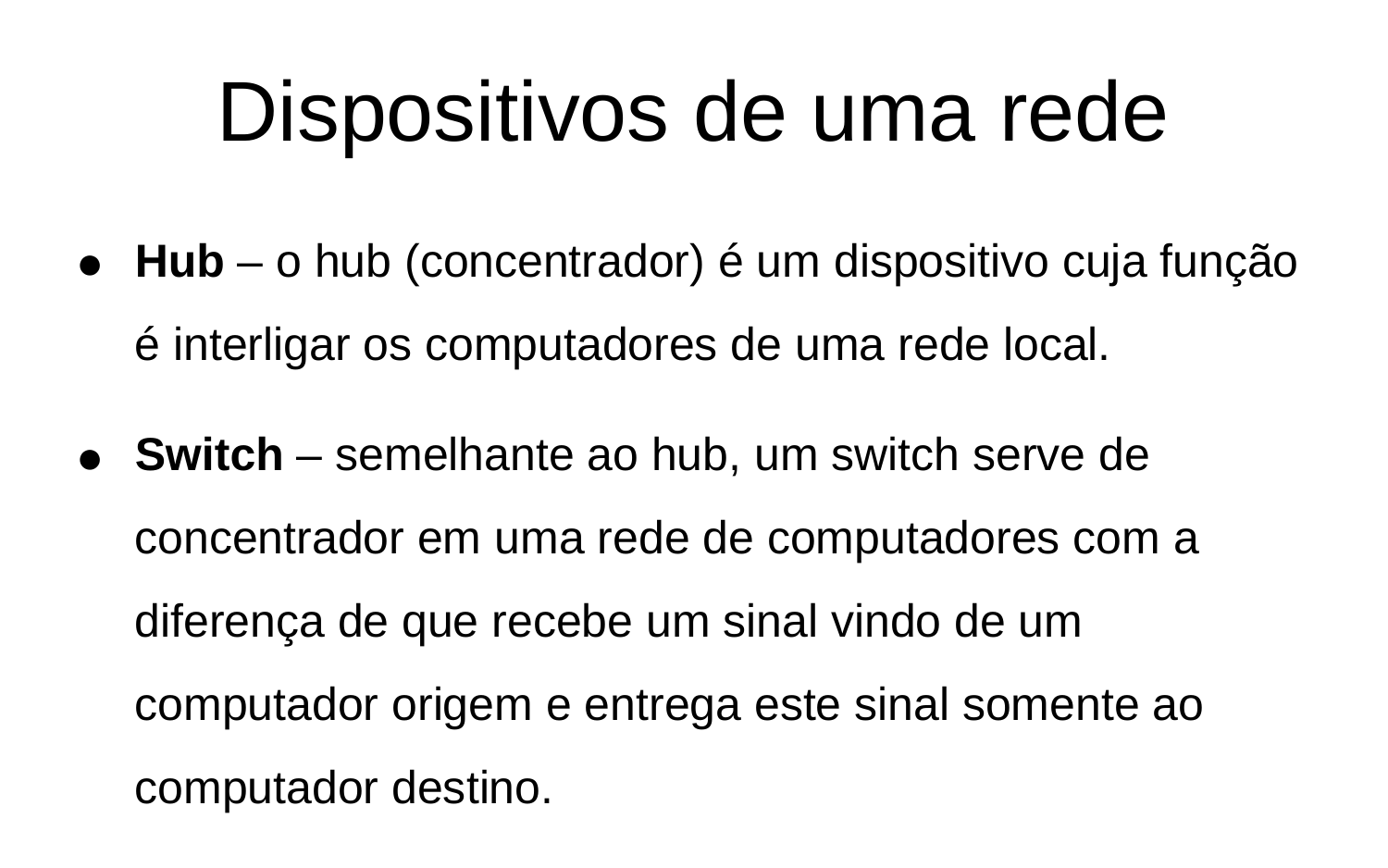

Dispositivos de uma rede
Hub – o hub (concentrador) é um dispositivo cuja função é interligar os computadores de uma rede local.
Switch – semelhante ao hub, um switch serve de concentrador em uma rede de computadores com a diferença de que recebe um sinal vindo de um computador origem e entrega este sinal somente ao computador destino.